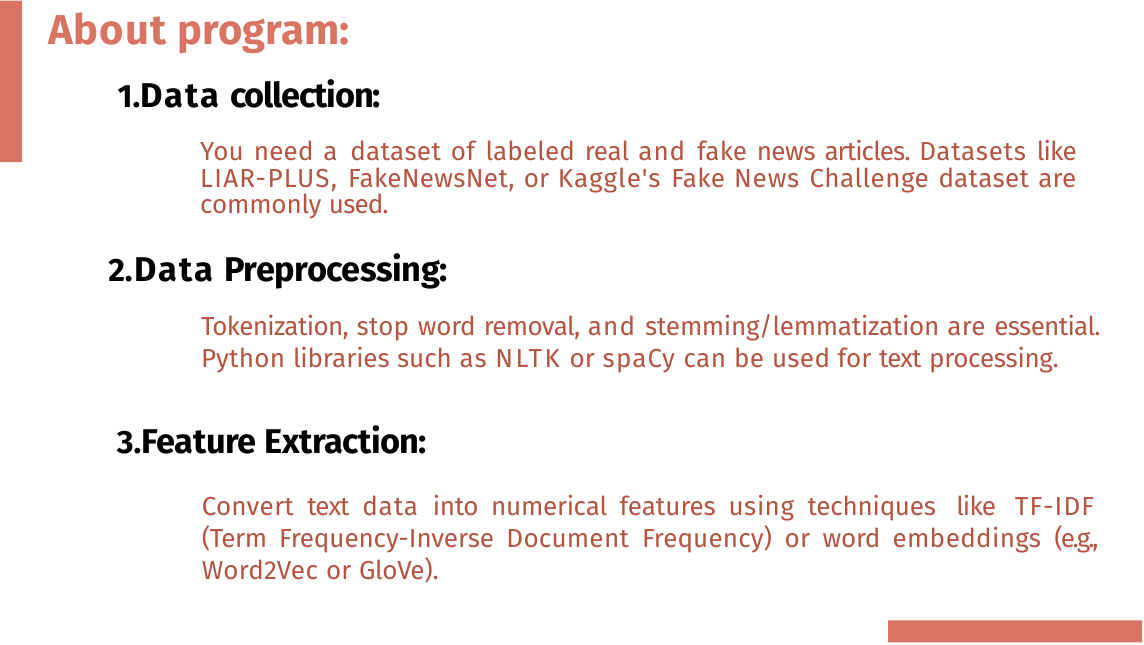

# About program:
Data collection:
You need a dataset of labeled real and fake news articles. Datasets like  LIAR-PLUS, FakeNewsNet, or Kaggle's Fake News Challenge dataset are  commonly used.

Data Preprocessing:
Tokenization, stop word removal, and stemming/lemmatization are essential.  Python libraries such as NLTK or spaCy can be used for text processing.

Feature Extraction:
Convert text data into numerical features using techniques like TF-IDF  (Term Frequency-Inverse Document Frequency) or word embeddings (e.g.,  Word2Vec or GloVe).